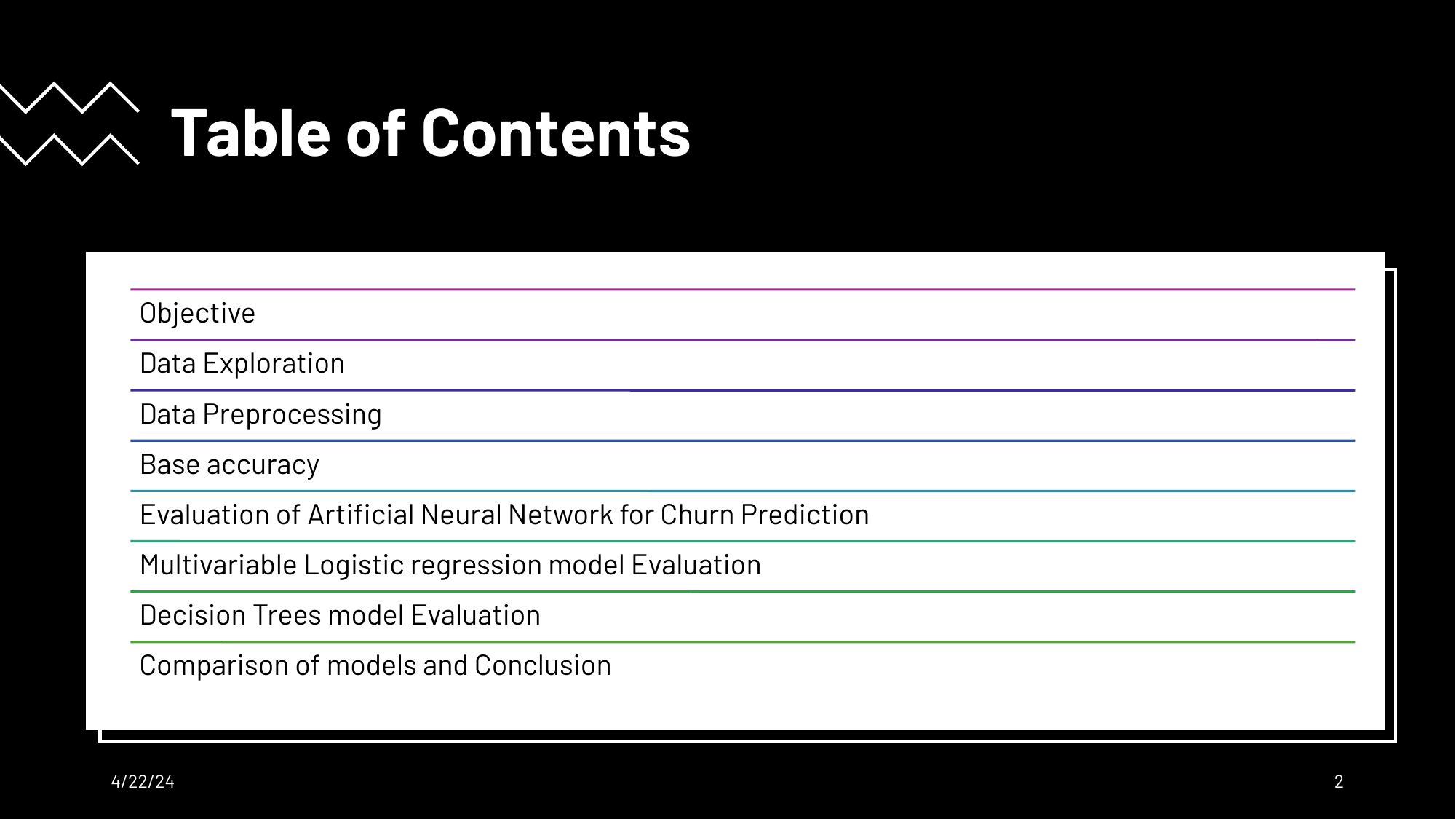

# Table of Contents

Objective
Data Exploration
Data Preprocessing
Base accuracy
Evaluation of Artificial Neural Network for Churn Prediction
Multivariable Logistic regression model Evaluation
Decision Trees model Evaluation
Comparison of models and Conclusion
4/22/24
2